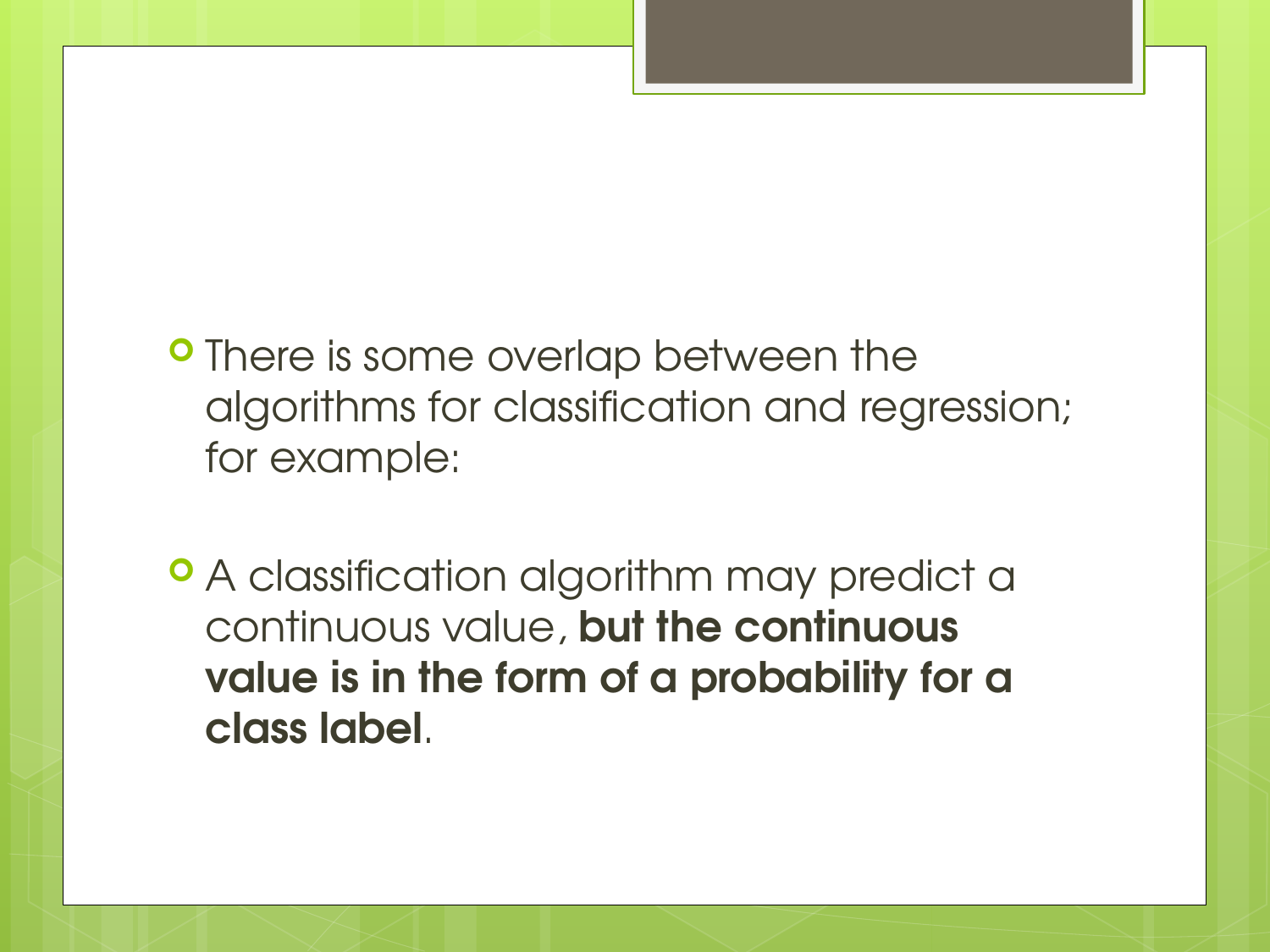

#
There is some overlap between the algorithms for classification and regression; for example:

A classification algorithm may predict a continuous value, but the continuous value is in the form of a probability for a class label.